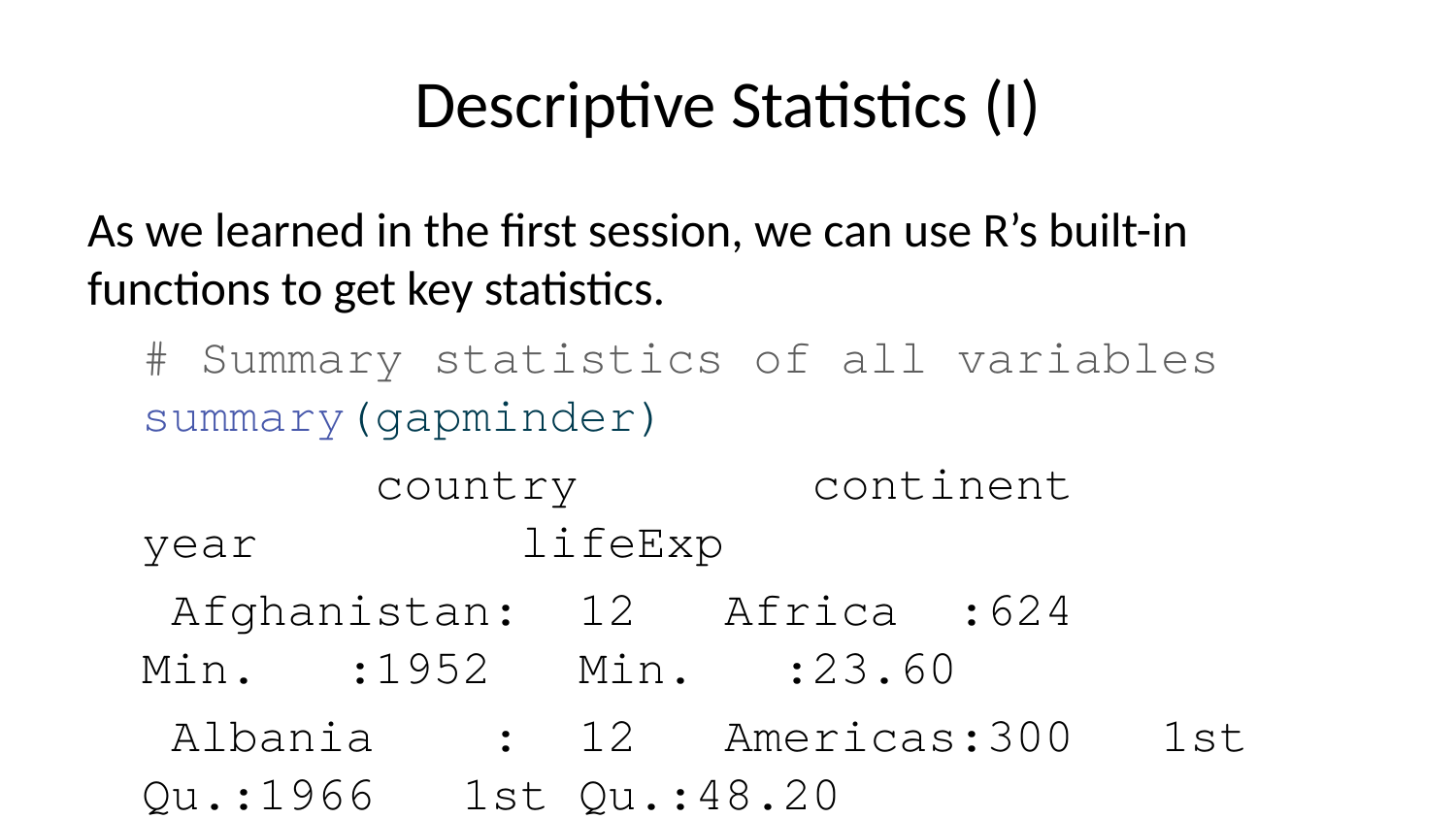

# Descriptive Statistics (I)
As we learned in the first session, we can use R’s built-in functions to get key statistics.
# Summary statistics of all variables summary(gapminder)
        country        continent        year         lifeExp
 Afghanistan:  12   Africa  :624   Min.   :1952   Min.   :23.60
 Albania    :  12   Americas:300   1st Qu.:1966   1st Qu.:48.20
 Algeria    :  12   Asia    :396   Median :1980   Median :60.71
 Angola     :  12   Europe  :360   Mean   :1980   Mean   :59.47
 Argentina  :  12   Oceania : 24   3rd Qu.:1993   3rd Qu.:70.85
 Australia  :  12                  Max.   :2007   Max.   :82.60
 (Other)    :1632
      pop              gdpPercap
 Min.   :6.001e+04   Min.   :   241.2
 1st Qu.:2.794e+06   1st Qu.:  1202.1
 Median :7.024e+06   Median :  3531.8
 Mean   :2.960e+07   Mean   :  7215.3
 3rd Qu.:1.959e+07   3rd Qu.:  9325.5
 Max.   :1.319e+09   Max.   :113523.1

# Mean and standard deviation of pop mean(gapminder$pop)
[1] 29601212
sd(gapminder$pop)
[1] 106157897